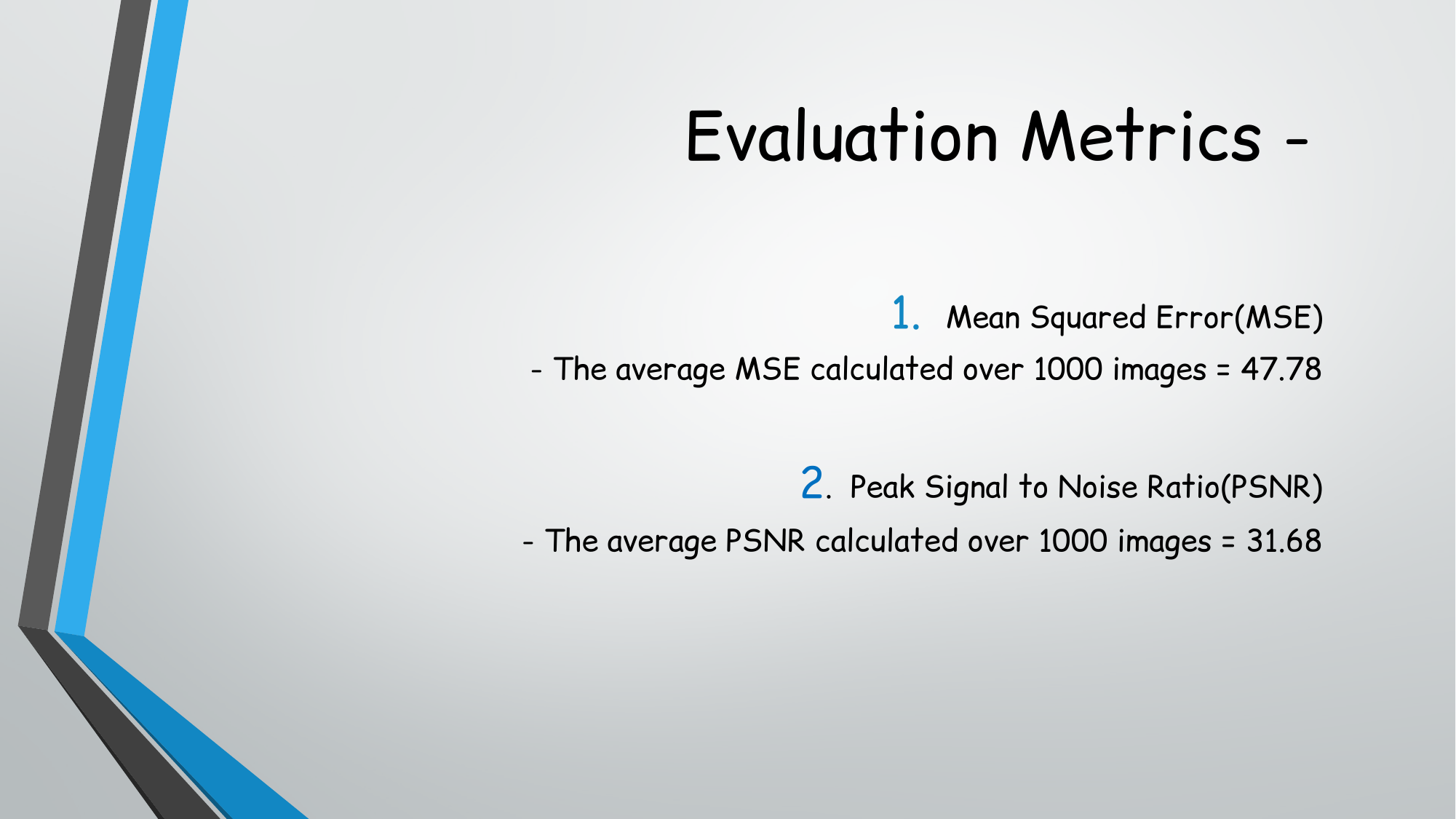

# Evaluation Metrics -
Mean Squared Error(MSE)
          - The average MSE calculated over 1000 images = 47.78

2.  Peak Signal to Noise Ratio(PSNR)
          - The average PSNR calculated over 1000 images = 31.68